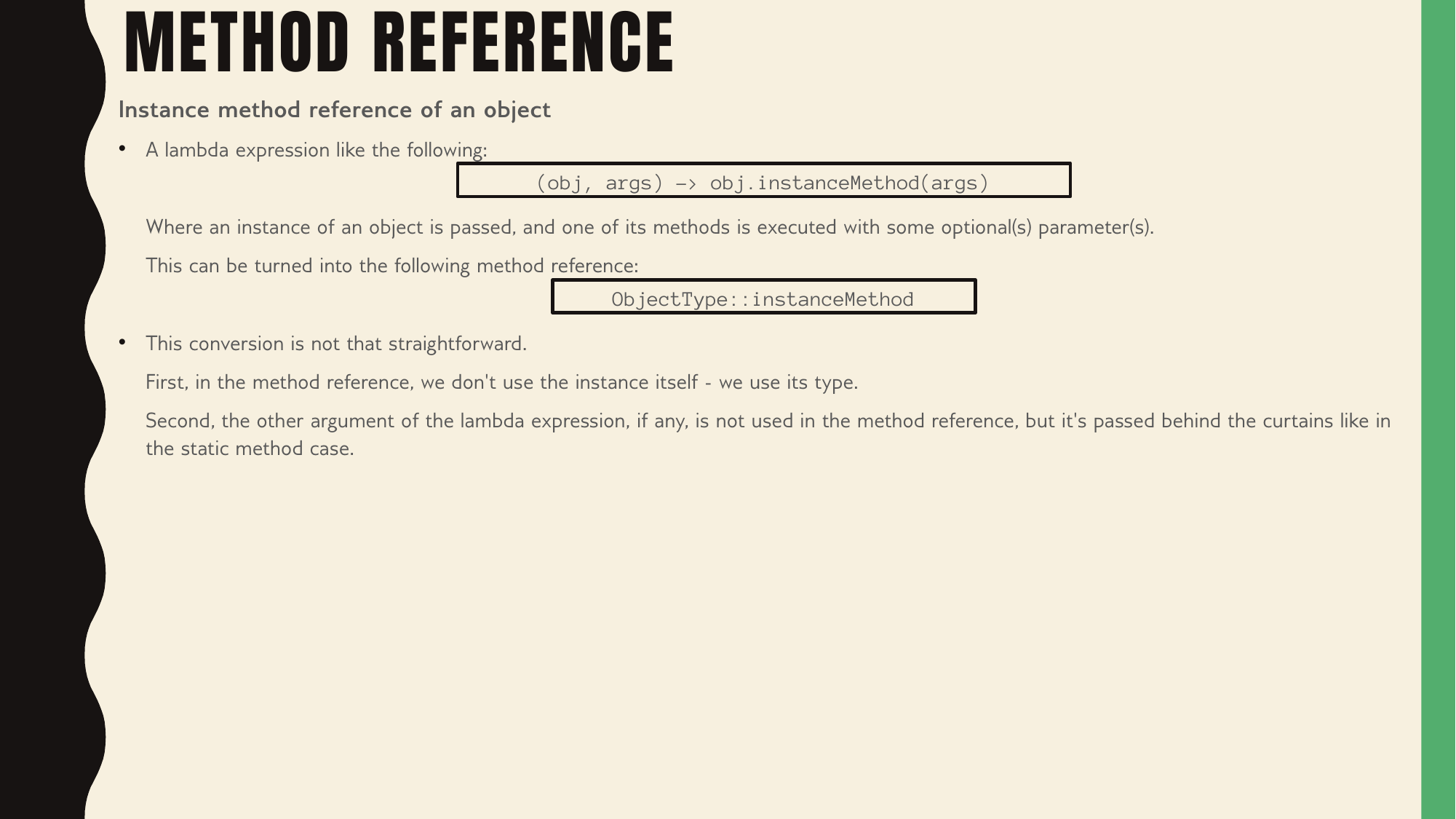

# Method Reference
Instance method reference of an object
A lambda expression like the following:

	Where an instance of an object is passed, and one of its methods is executed with some optional(s) parameter(s).
	This can be turned into the following method reference:

This conversion is not that straightforward.
	First, in the method reference, we don't use the instance itself - we use its type.
	Second, the other argument of the lambda expression, if any, is not used in the method reference, but it's passed behind the curtains like in the static method case.
(obj, args) -> obj.instanceMethod(args)
ObjectType::instanceMethod